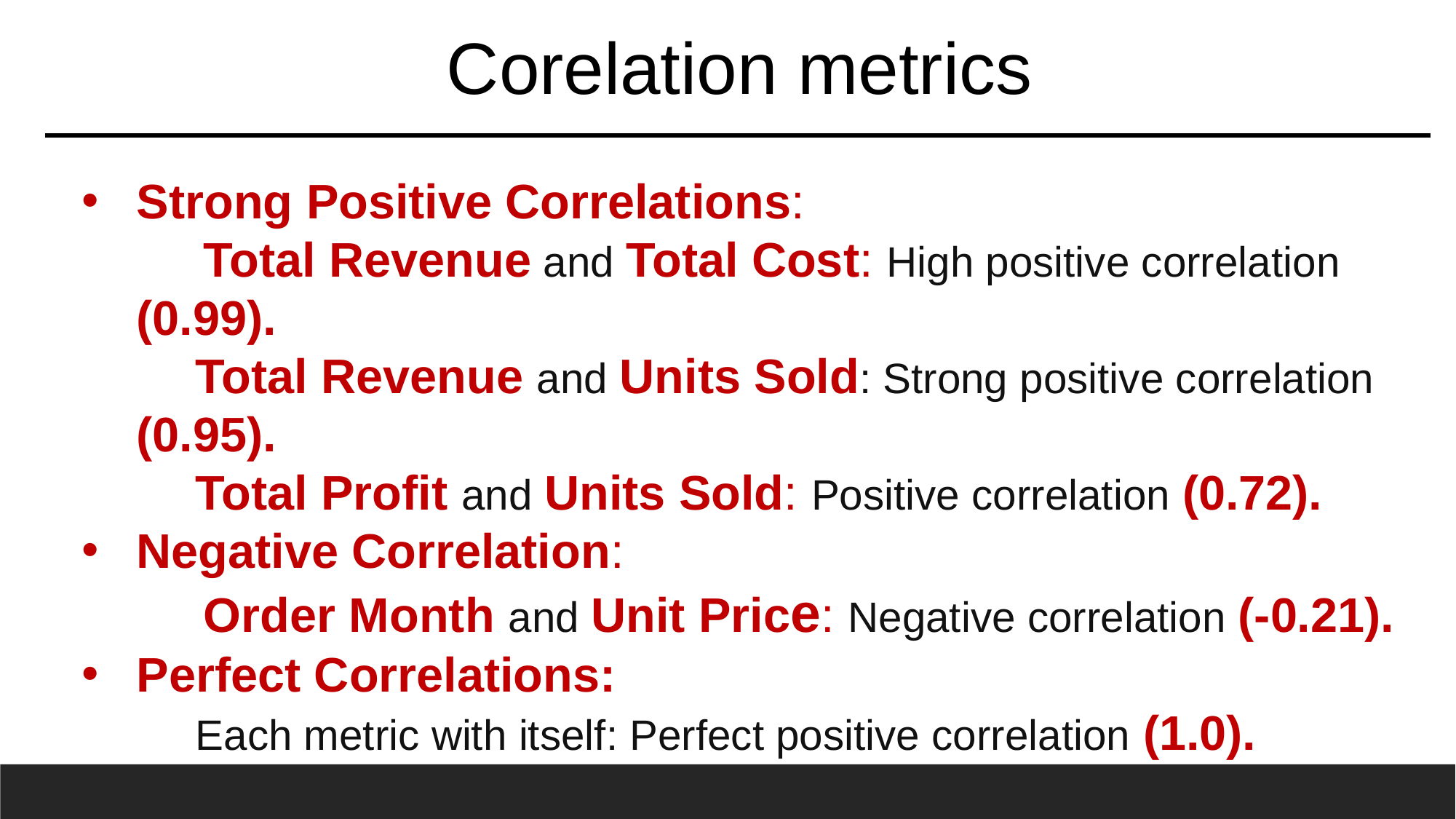

Corelation metrics
Strong Positive Correlations:
     Total Revenue and Total Cost: High positive correlation (0.99).
     Total Revenue and Units Sold: Strong positive correlation (0.95).
     Total Profit and Units Sold: Positive correlation (0.72).
Negative Correlation:
     Order Month and Unit Price: Negative correlation (-0.21).
Perfect Correlations:
     Each metric with itself: Perfect positive correlation (1.0).